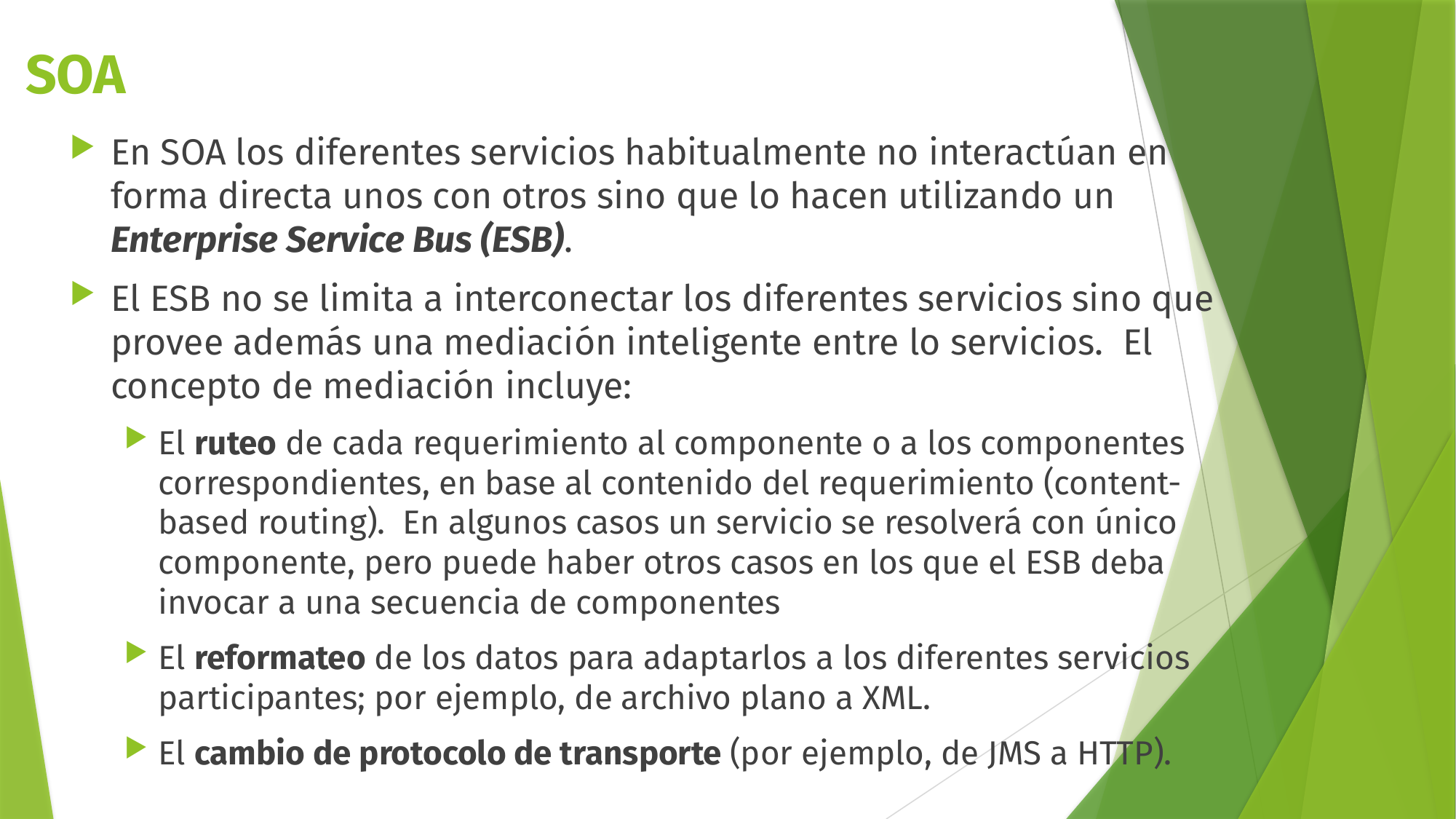

# SOA
En SOA los diferentes servicios habitualmente no interactúan en forma directa unos con otros sino que lo hacen utilizando un Enterprise Service Bus (ESB).
El ESB no se limita a interconectar los diferentes servicios sino que provee además una mediación inteligente entre lo servicios.  El concepto de mediación incluye:
El ruteo de cada requerimiento al componente o a los componentes correspondientes, en base al contenido del requerimiento (content-based routing).  En algunos casos un servicio se resolverá con único componente, pero puede haber otros casos en los que el ESB deba invocar a una secuencia de componentes
El reformateo de los datos para adaptarlos a los diferentes servicios participantes; por ejemplo, de archivo plano a XML.
El cambio de protocolo de transporte (por ejemplo, de JMS a HTTP).